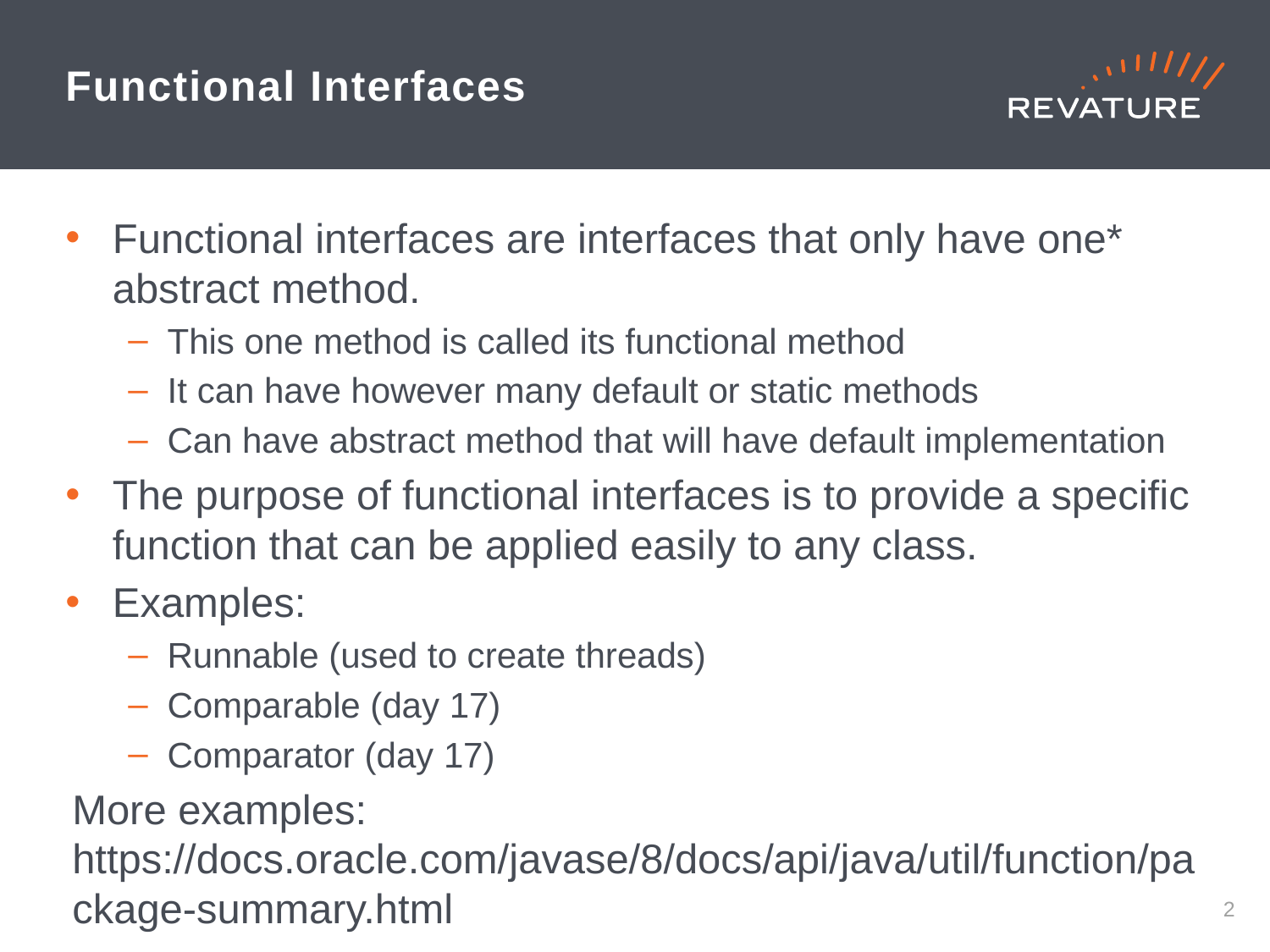

# Functional Interfaces
If you create an object, it will have a default implementation of equals, since object class has implementation of equals, and all objects inherit that implementation
Functional interfaces are interfaces that only have one* abstract method.
This one method is called its functional method
It can have however many default or static methods
Can have abstract method that will have default implementation
The purpose of functional interfaces is to provide a specific function that can be applied easily to any class.
Examples:
Runnable (used to create threads)
Comparable (day 17)
Comparator (day 17)
More examples: https://docs.oracle.com/javase/8/docs/api/java/util/function/package-summary.html

2